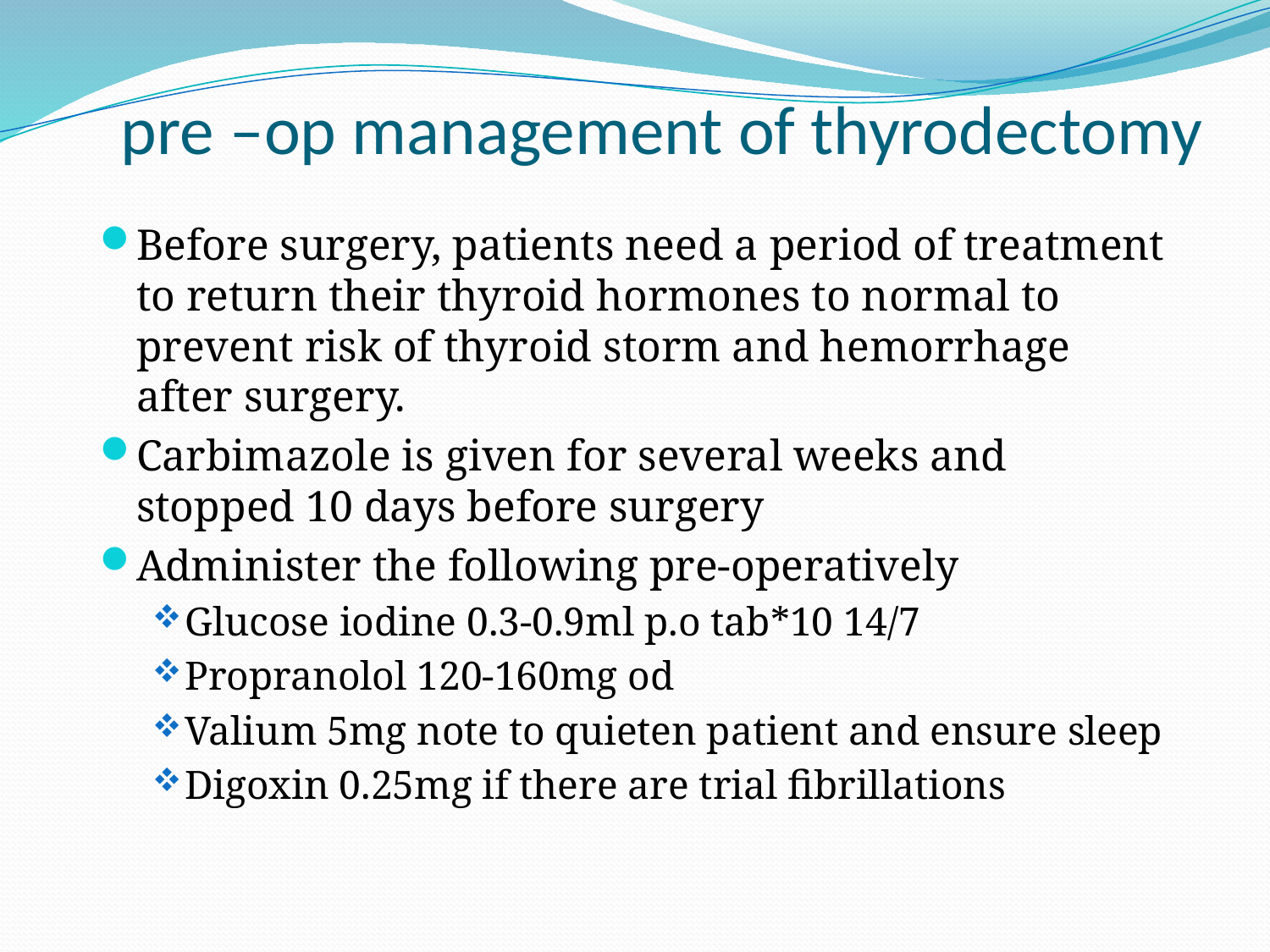

# pre –op management of thyrodectomy
Before surgery, patients need a period of treatment to return their thyroid hormones to normal to prevent risk of thyroid storm and hemorrhage after surgery.
Carbimazole is given for several weeks and stopped 10 days before surgery
Administer the following pre-operatively
Glucose iodine 0.3-0.9ml p.o tab*10 14/7
Propranolol 120-160mg od
Valium 5mg note to quieten patient and ensure sleep
Digoxin 0.25mg if there are trial fibrillations